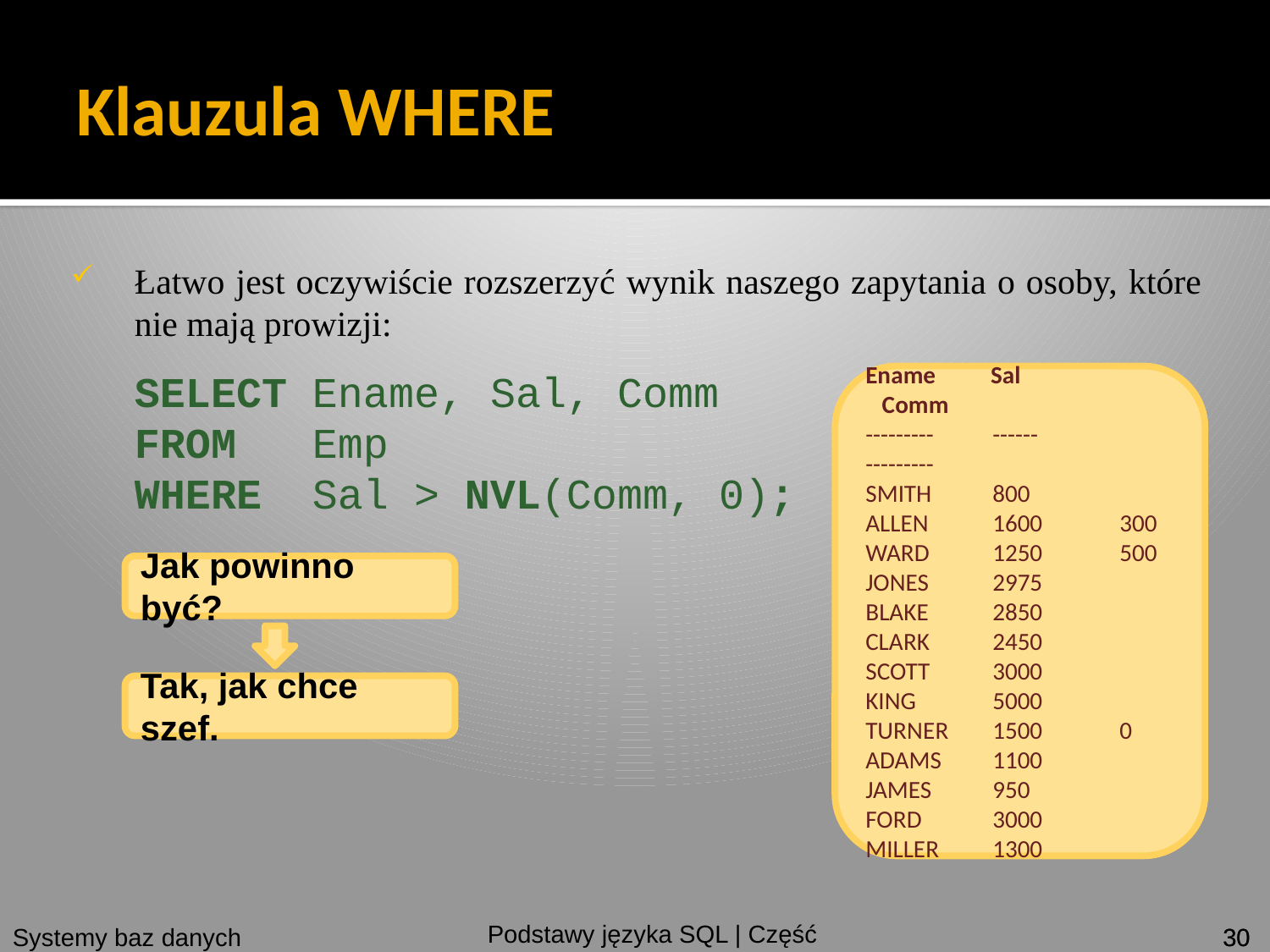

# Klauzula WHERE
Łatwo jest oczywiście rozszerzyć wynik naszego zapytania o osoby, które nie mają prowizji:
	SELECT Ename, Sal, Comm
FROM   Emp
WHERE  Sal > NVL(Comm, 0);

Ename          Sal	             Comm
---------	------	---------
SMITH 	800
ALLEN	1600 	300
WARD 	1250 	500
JONES	2975
BLAKE 	2850
CLARK 	2450
SCOTT 	3000
KING	5000
TURNER	1500	0
ADAMS 	1100
JAMES 	950
FORD 	3000
MILLER	1300
Jak powinno być?

Tak, jak chce szef.
Podstawy języka SQL | Część 4